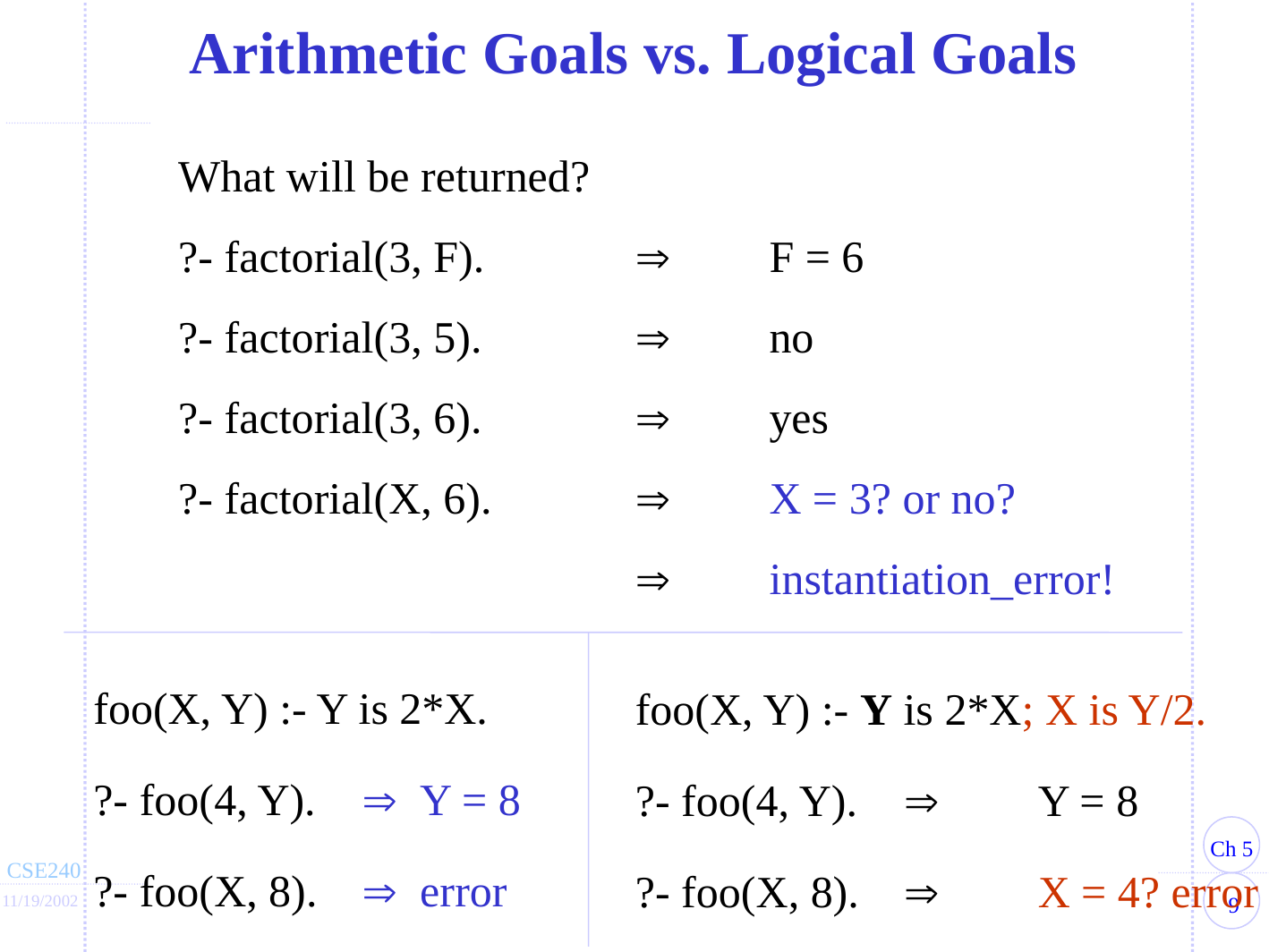

Arithmetic Goals vs. Logical Goals
What will be returned?
?- factorial(3, F).
?- factorial(3, 5).
?- factorial(3, 6).
?- factorial(X, 6).

⇒	F = 6
⇒	no
⇒	yes
⇒	X = 3? or no?
⇒	instantiation_error!

foo(X, Y) :- Y is 2*X.
?- foo(4, Y).	⇒  Y = 8
?- foo(X, 8).	⇒  error

foo(X, Y) :- Y is 2*X; X is Y/2.
?- foo(4, Y).	⇒	Y = 8
?- foo(X, 8).	⇒	X = 4? error